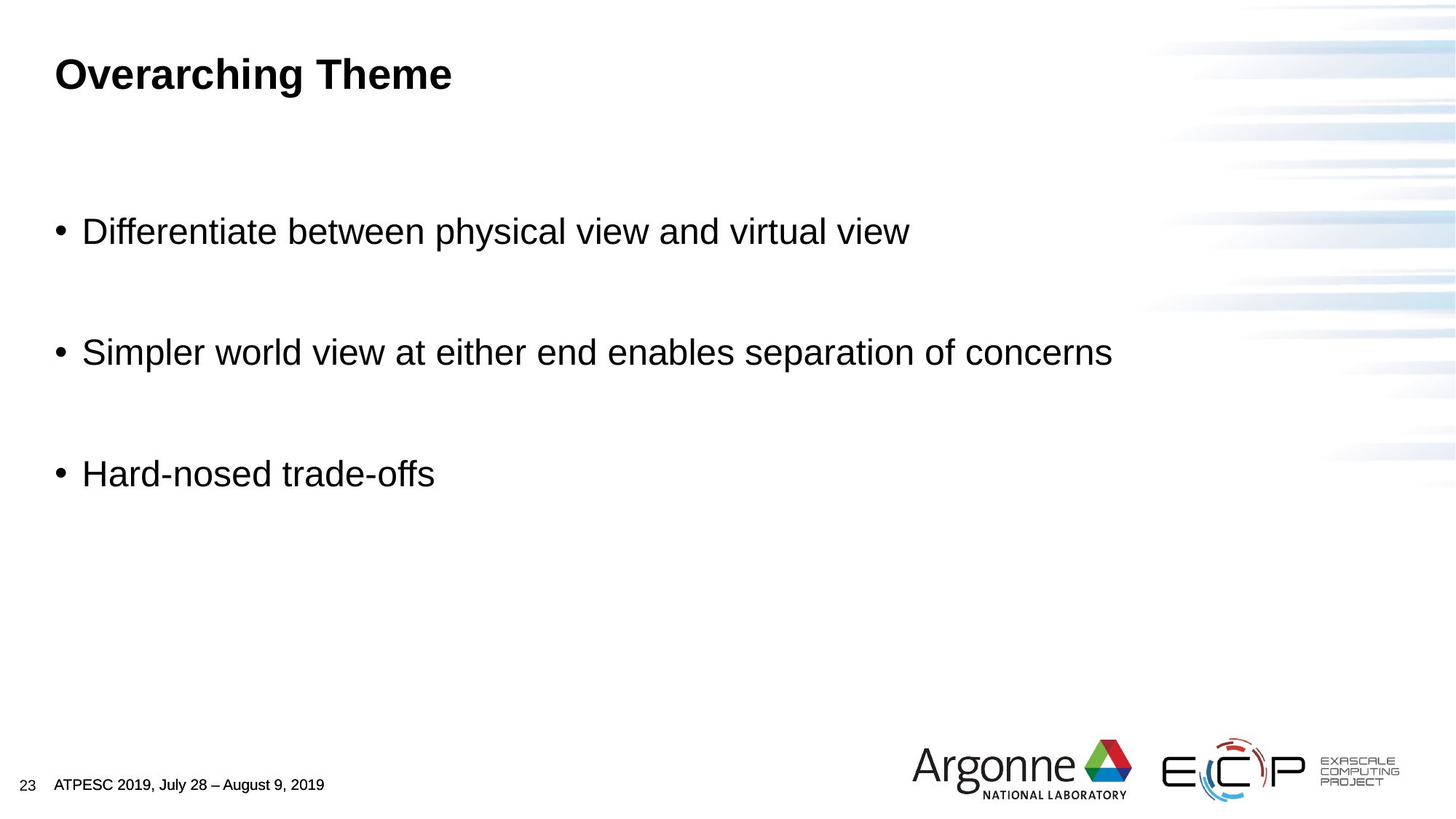

# Overarching Theme
Differentiate between physical view and virtual view

Simpler world view at either end enables separation of concerns

Hard-nosed trade-offs